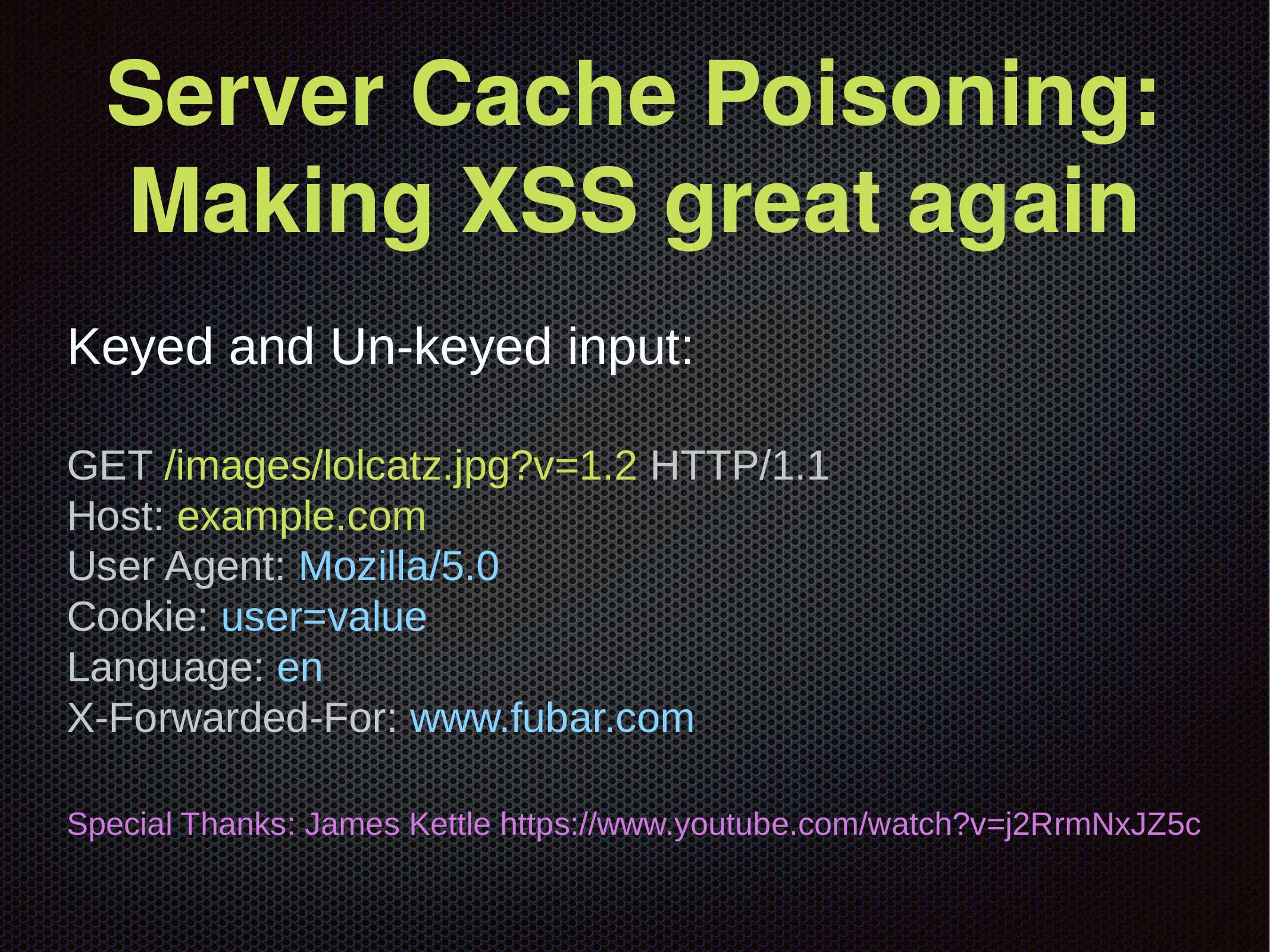

Server Cache Poisoning:
Making XSS great again

Keyed and Un-keyed input:

GET /images/lolcatz.jpg?v=1.2 HTTP/1.1
Host: example.com
User Agent: Mozilla/5.0
Cookie: user=value
Language: en
X-Forwarded-For: www.fubar.com

Special Thanks: James Kettle https://www.youtube.com/watch?v=j2RrmNxJZ5c